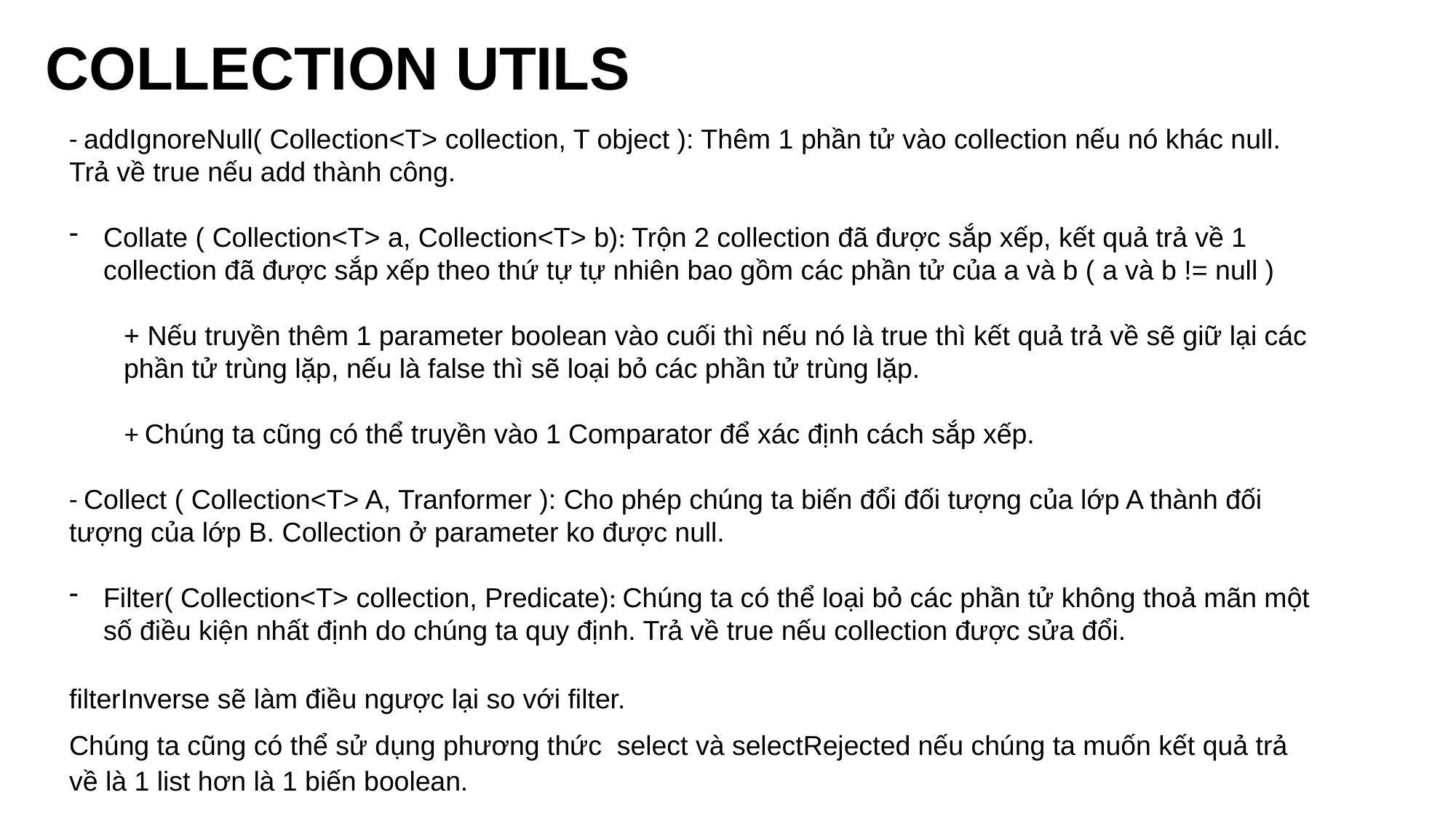

COLLECTION UTILS
- addIgnoreNull( Collection<T> collection, T object ): Thêm 1 phần tử vào collection nếu nó khác null. Trả về true nếu add thành công.

Collate ( Collection<T> a, Collection<T> b): Trộn 2 collection đã được sắp xếp, kết quả trả về 1 collection đã được sắp xếp theo thứ tự tự nhiên bao gồm các phần tử của a và b ( a và b != null )

+ Nếu truyền thêm 1 parameter boolean vào cuối thì nếu nó là true thì kết quả trả về sẽ giữ lại các phần tử trùng lặp, nếu là false thì sẽ loại bỏ các phần tử trùng lặp.

         + Chúng ta cũng có thể truyền vào 1 Comparator để xác định cách sắp xếp.

- Collect ( Collection<T> A, Tranformer ): Cho phép chúng ta biến đổi đối tượng của lớp A thành đối tượng của lớp B. Collection ở parameter ko được null.

Filter( Collection<T> collection, Predicate): Chúng ta có thể loại bỏ các phần tử không thoả mãn một số điều kiện nhất định do chúng ta quy định. Trả về true nếu collection được sửa đổi.

filterInverse sẽ làm điều ngược lại so với filter.
Chúng ta cũng có thể sử dụng phương thức  select và selectRejected nếu chúng ta muốn kết quả trả về là 1 list hơn là 1 biến boolean.